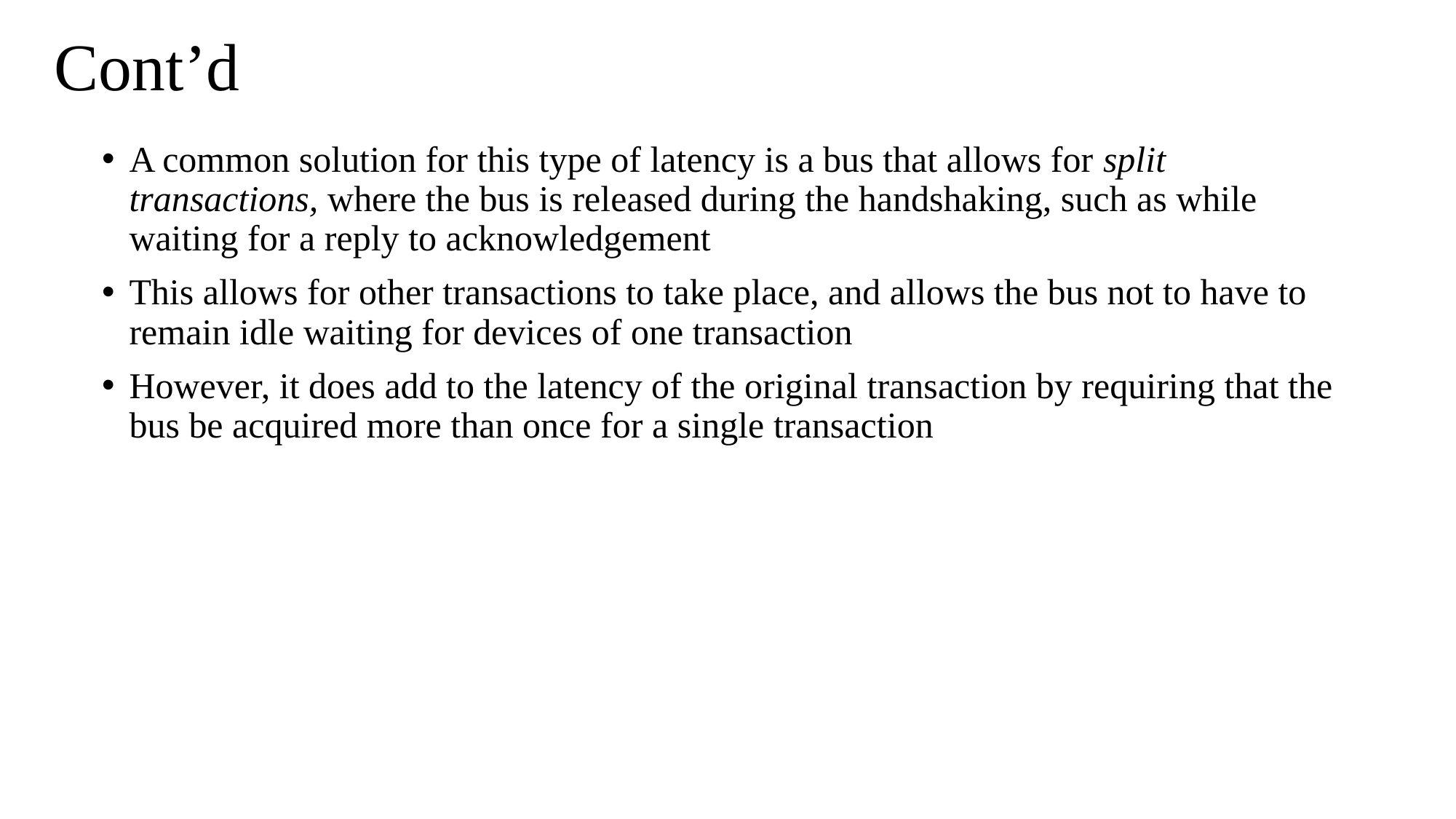

# Cont’d
A common solution for this type of latency is a bus that allows for split transactions, where the bus is released during the handshaking, such as while waiting for a reply to acknowledgement
This allows for other transactions to take place, and allows the bus not to have to remain idle waiting for devices of one transaction
However, it does add to the latency of the original transaction by requiring that the bus be acquired more than once for a single transaction